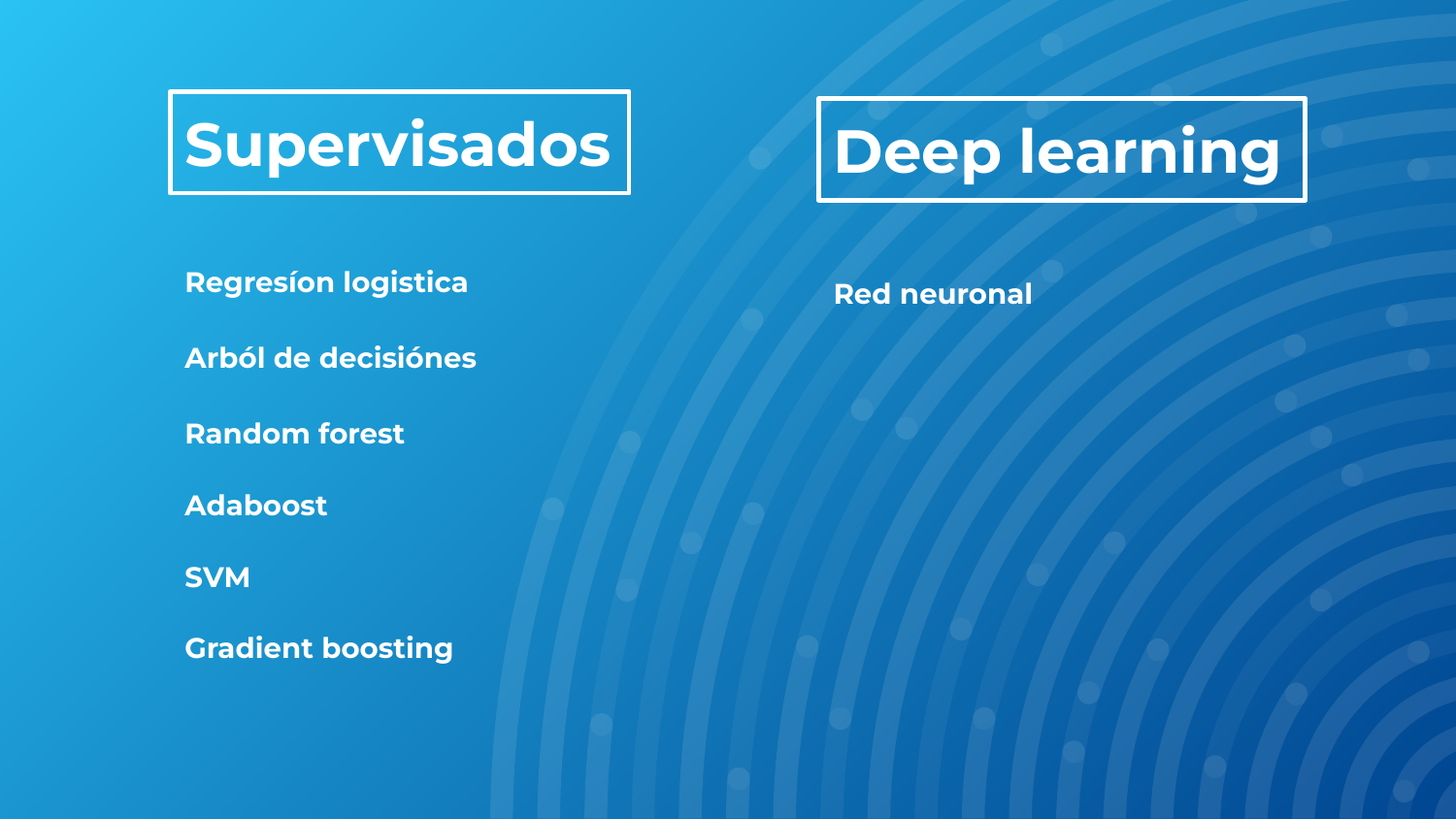

Supervisados
Deep learning
Regresíon logistica
Red neuronal
Arból de decisiónes
Random forest
Adaboost
SVM
Gradient boosting